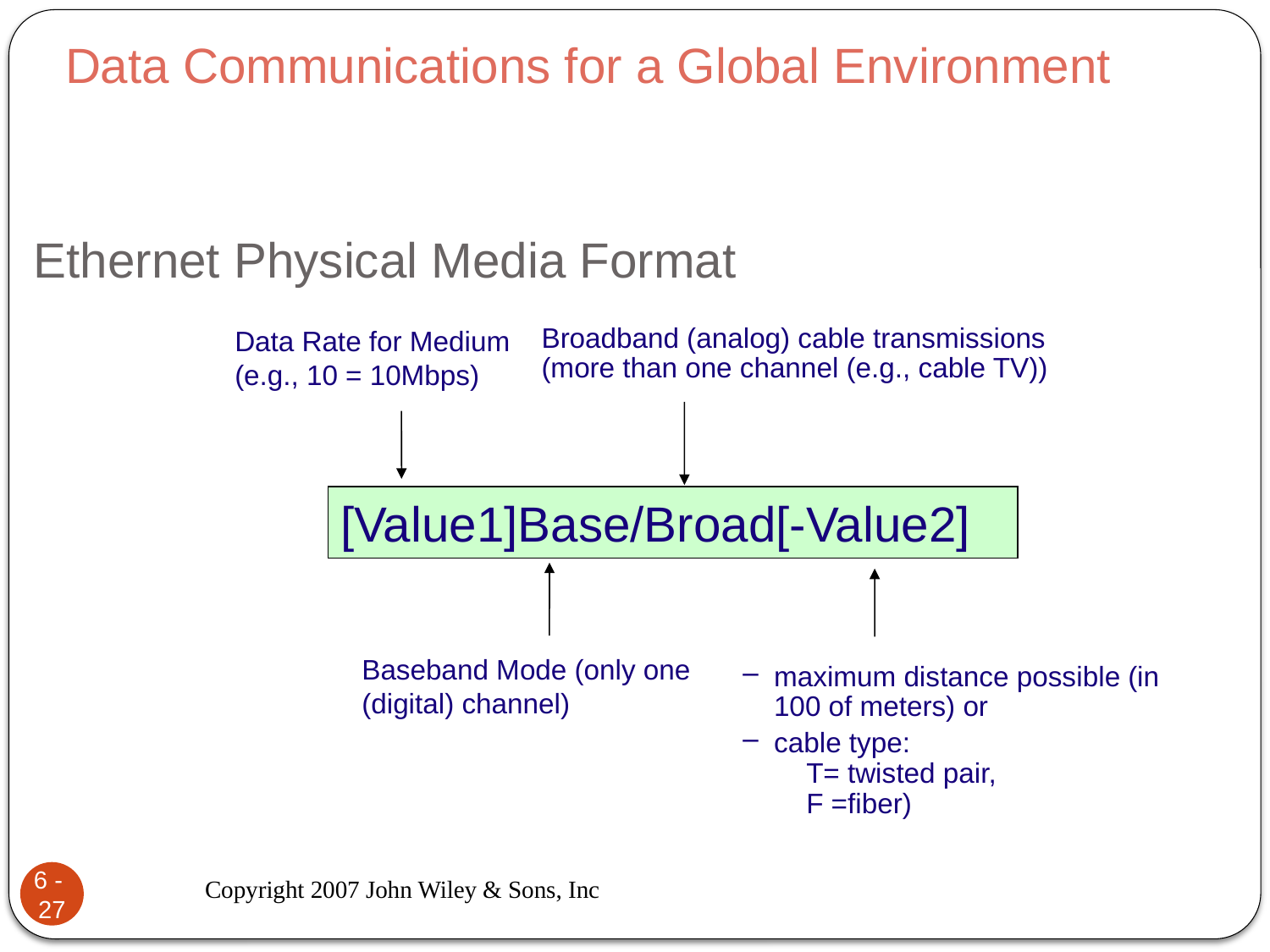

Data Communications for a Global Environment
# Ethernet Physical Media Format
Data Rate for Medium (e.g., 10 = 10Mbps)
Broadband (analog) cable transmissions (more than one channel (e.g., cable TV))

[Value1]Base/Broad[-Value2]

Baseband Mode (only one (digital) channel)
maximum distance possible (in 100 of meters) or
cable type:
T= twisted pair,
F =fiber)
Copyright 2007 John Wiley & Sons, Inc
6 - 27